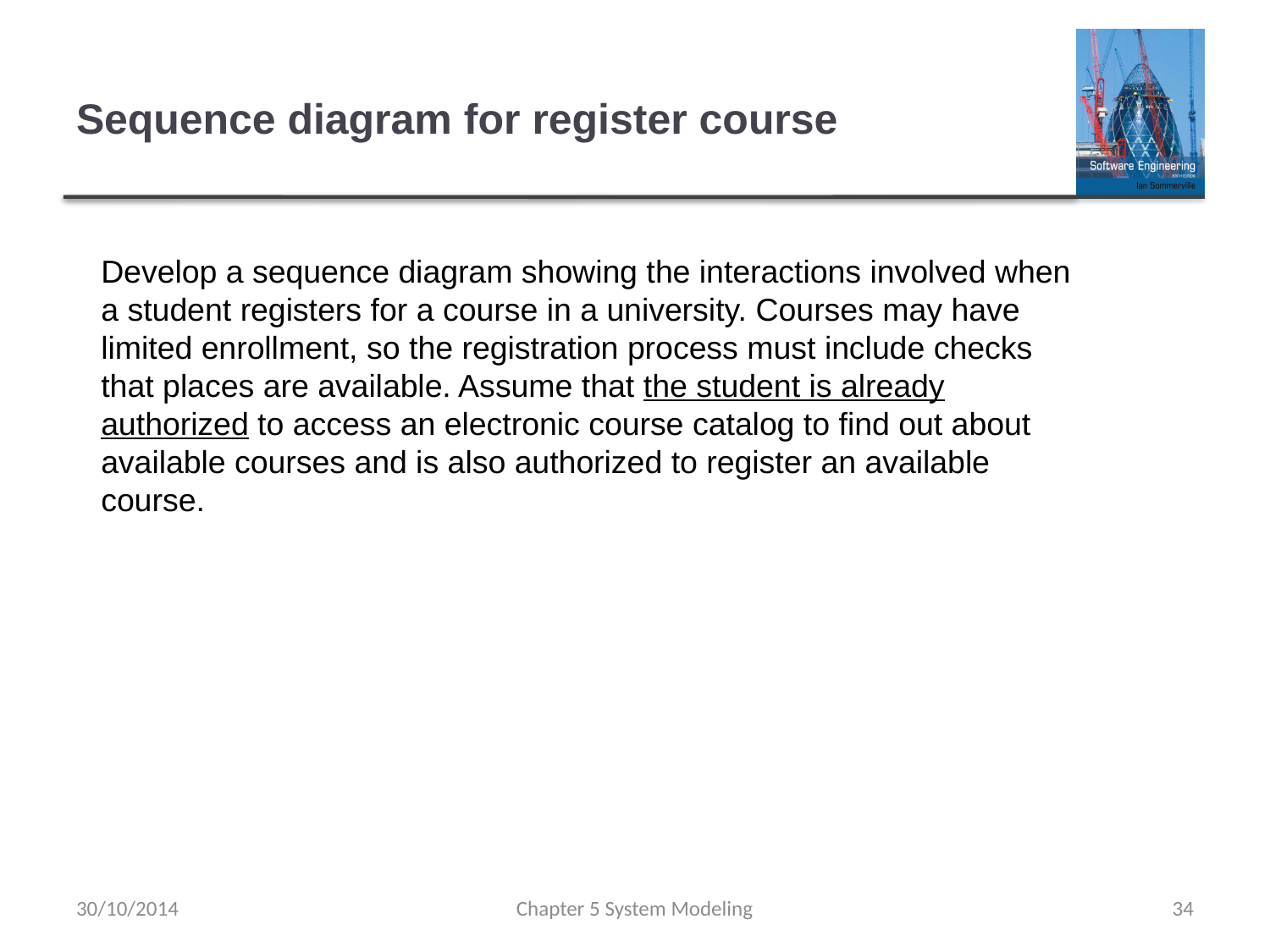

# Sequence diagram for register course
Develop a sequence diagram showing the interactions involved when a student registers for a course in a university. Courses may have limited enrollment, so the registration process must include checks that places are available. Assume that the student is already authorized to access an electronic course catalog to find out about available courses and is also authorized to register an available course.
30/10/2014
Chapter 5 System Modeling
34